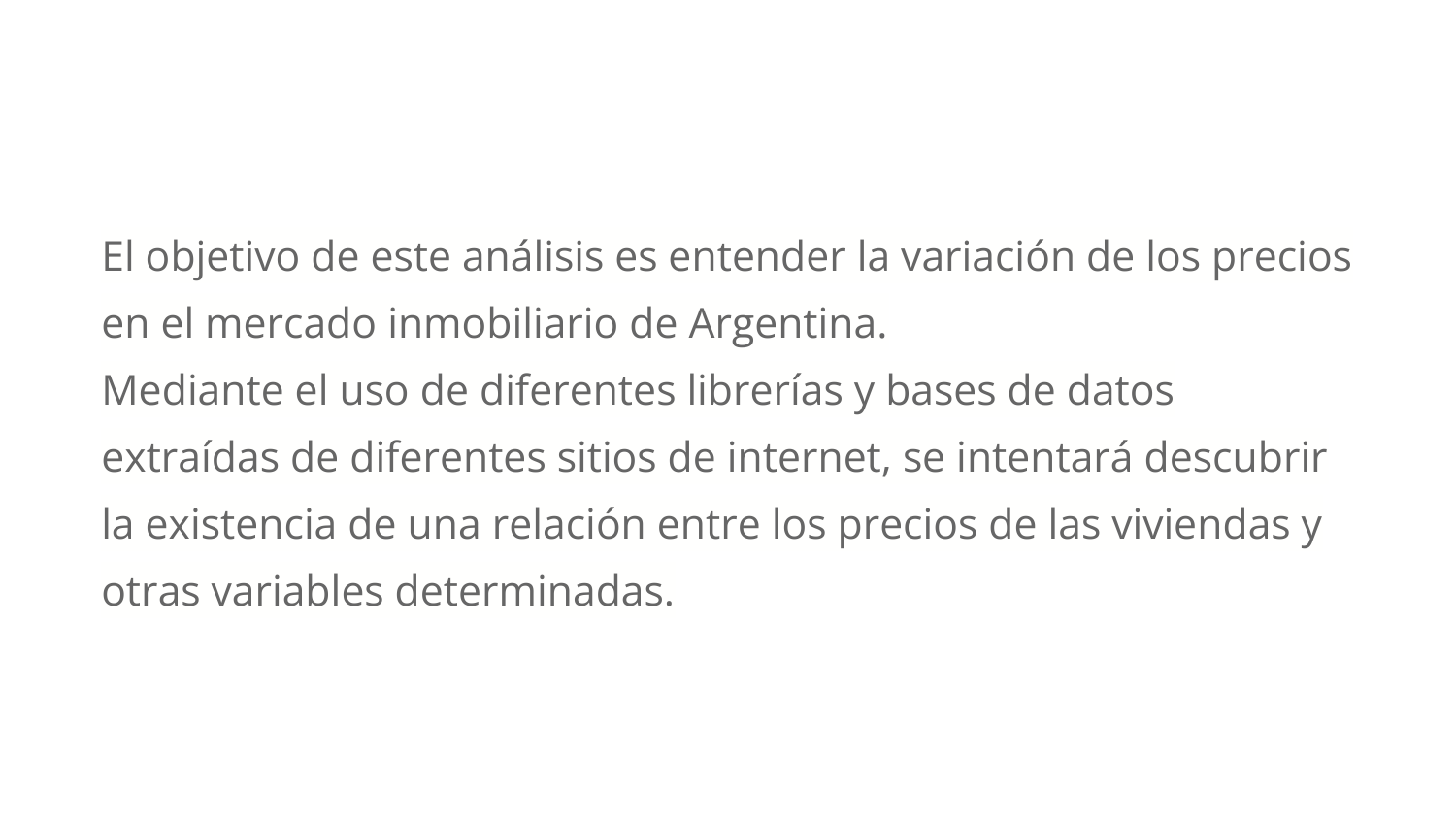

El objetivo de este análisis es entender la variación de los precios en el mercado inmobiliario de Argentina.
Mediante el uso de diferentes librerías y bases de datos extraídas de diferentes sitios de internet, se intentará descubrir la existencia de una relación entre los precios de las viviendas y otras variables determinadas.